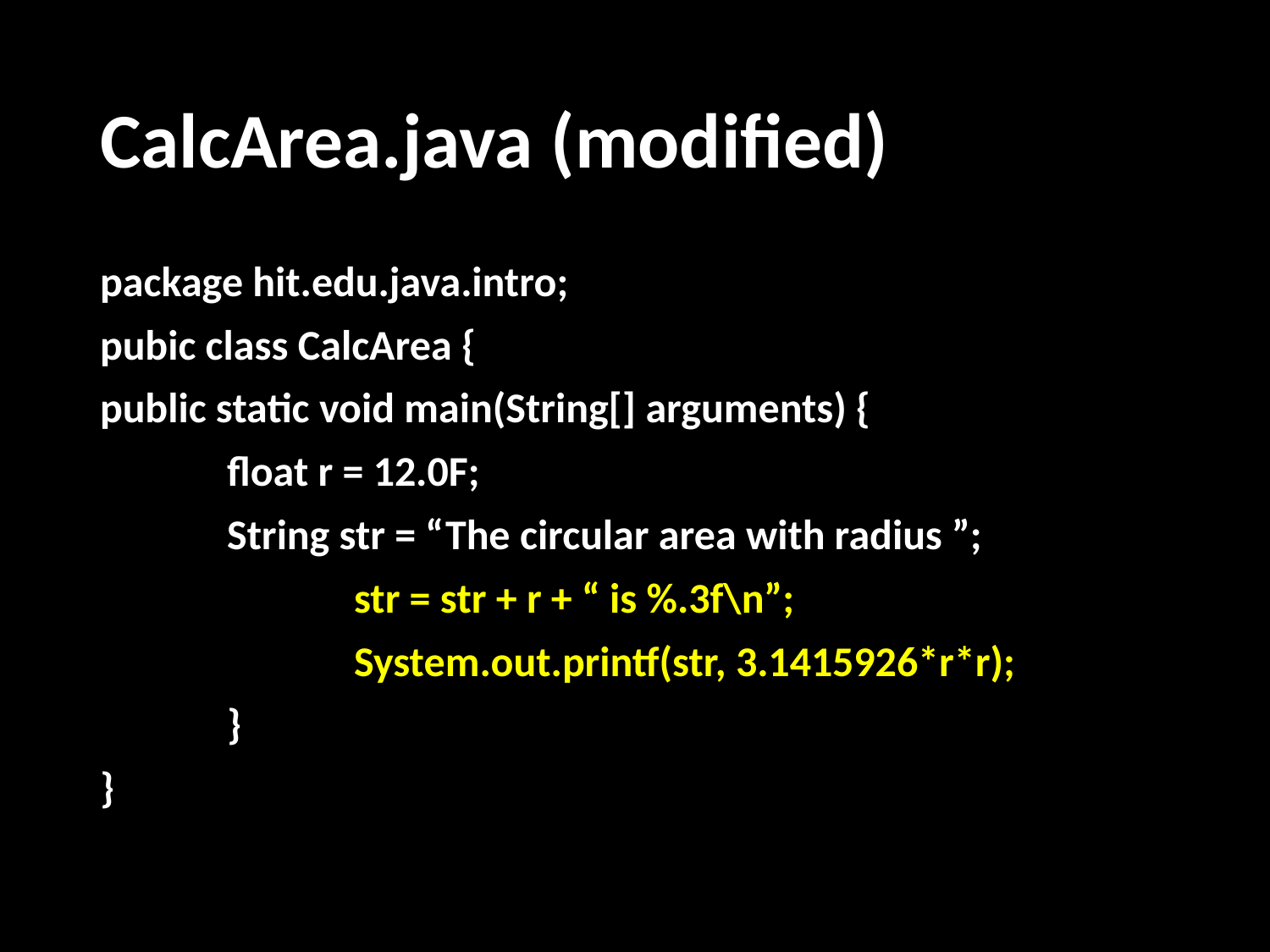

# CalcArea.java (modified)
package hit.edu.java.intro;
pubic class CalcArea {
public static void main(String[] arguments) {
	float r = 12.0F;
	String str = “The circular area with radius ”;
		str = str + r + “ is %.3f\n”;
		System.out.printf(str, 3.1415926*r*r);
	}
}